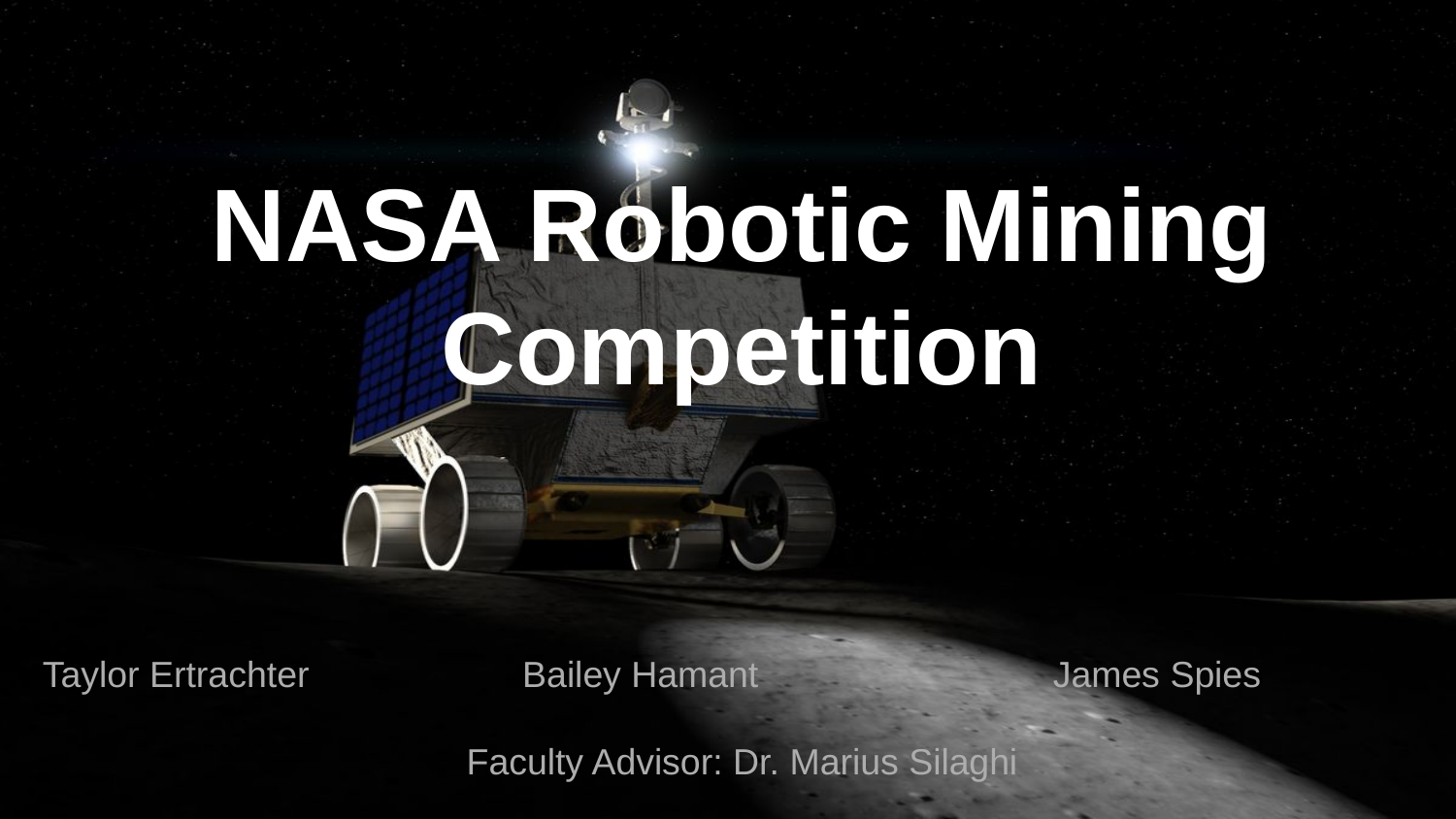

# NASA Robotic Mining Competition
Taylor Ertrachter                     Bailey Hamant                             James Spies

Faculty Advisor: Dr. Marius Silaghi